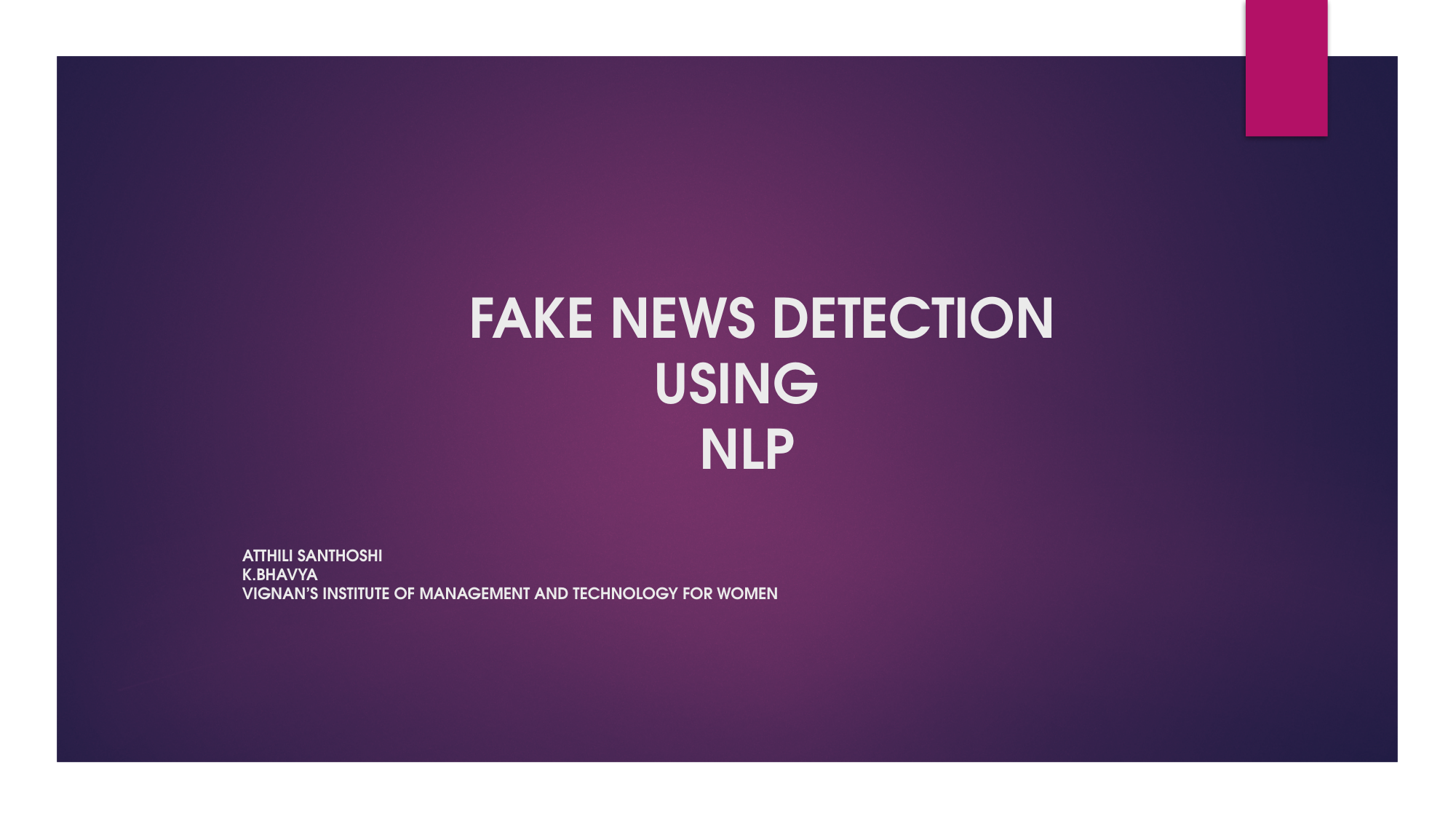

# FAKE NEWS DETECTION USING NLP ATTHILI SANTHOSHI K.BHAVYA VIGNAN’S INSTITUTE OF MANAGEMENT AND TECHNOLOGY FOR WOMEN